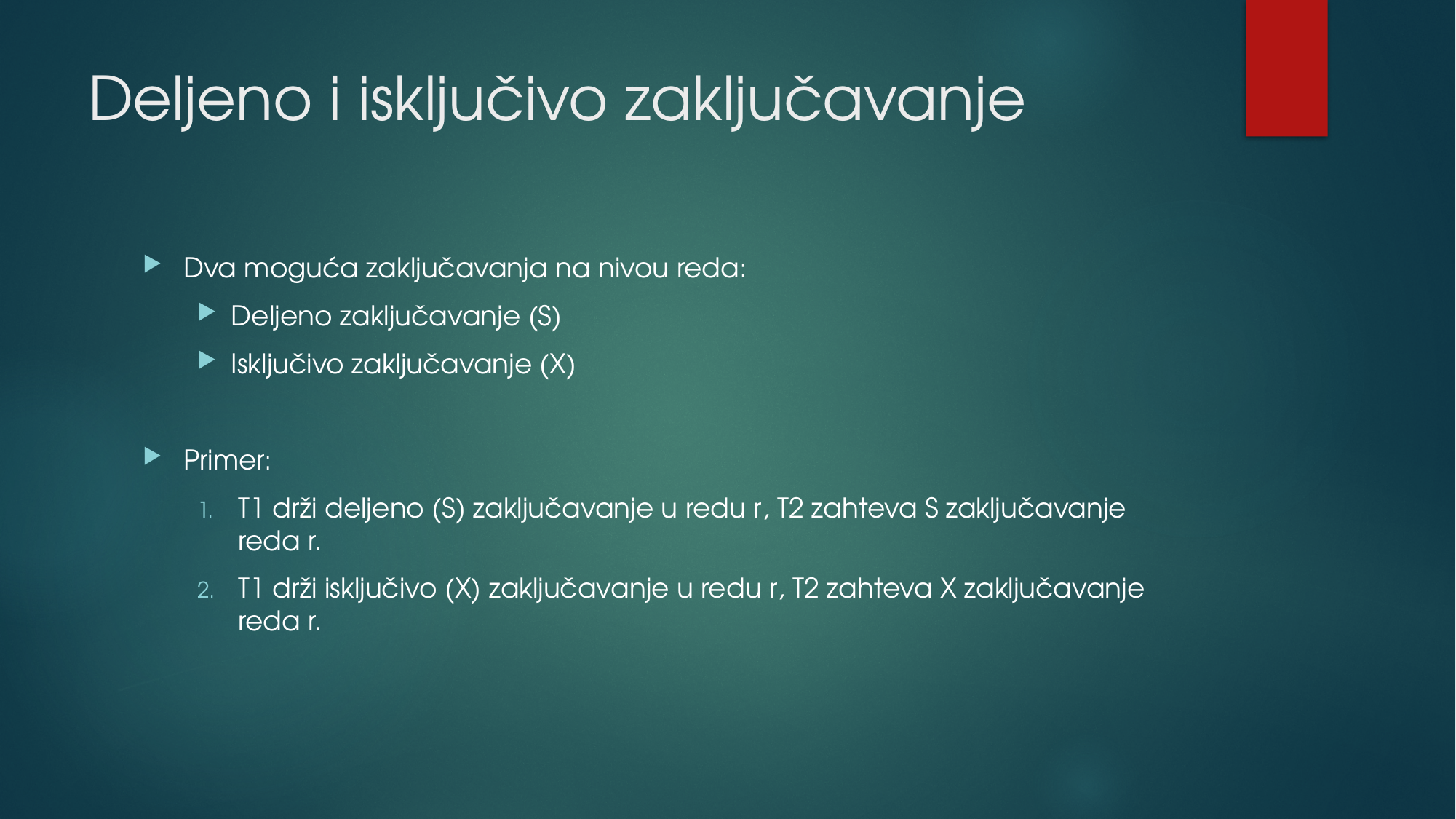

# Deljeno i isključivo zaključavanje
Dva moguća zaključavanja na nivou reda:
Deljeno zaključavanje (S)
Isključivo zaključavanje (X)

Primer:
T1 drži deljeno (S) zaključavanje u redu r, T2 zahteva S zaključavanje reda r.
T1 drži isključivo (X) zaključavanje u redu r, T2 zahteva X zaključavanje reda r.